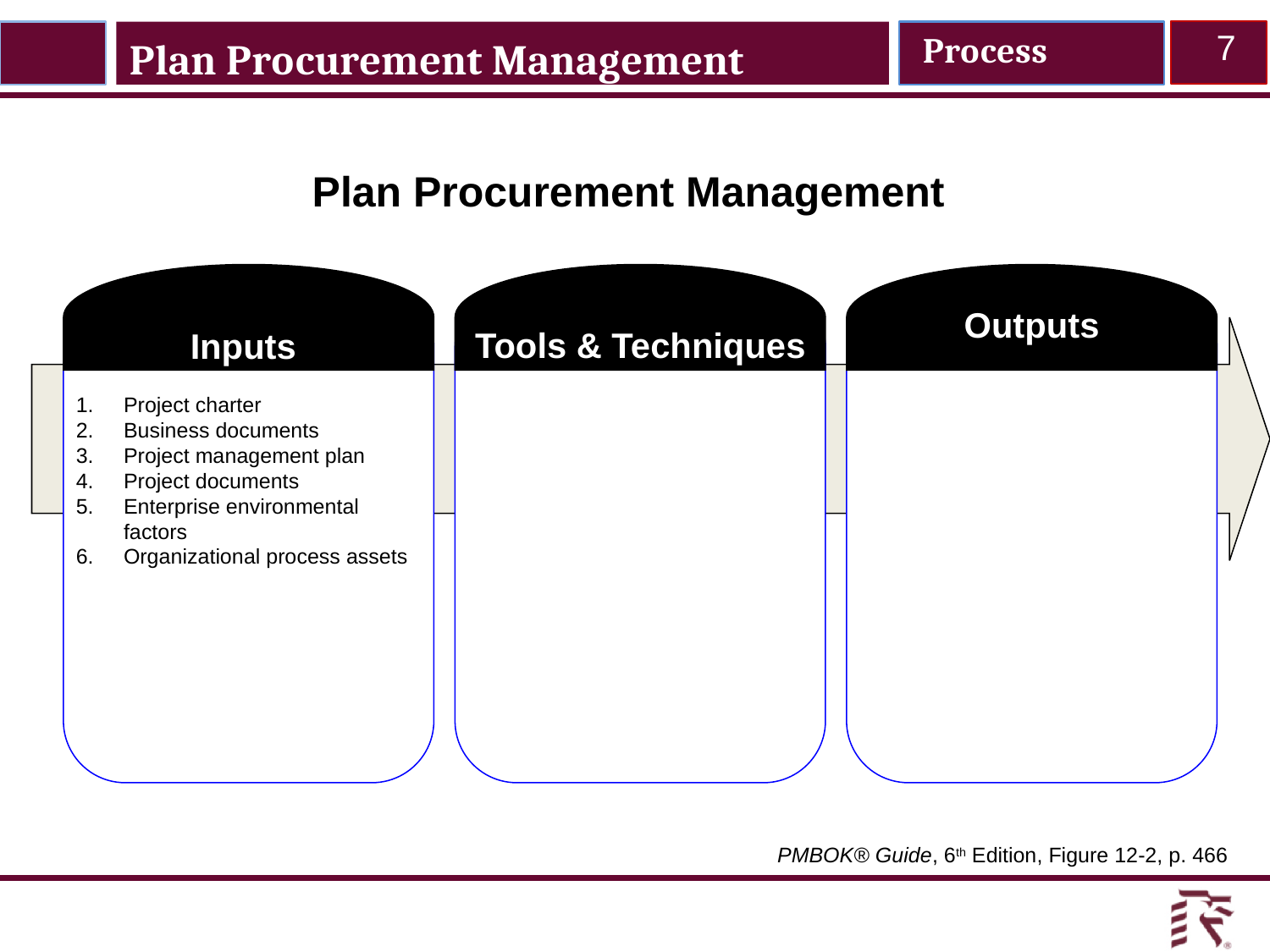

Process
7
Plan Procurement Management
Plan Procurement Management

Outputs

Inputs

Project charter
Business documents
Project management plan
Project documents
Enterprise environmental factors
Organizational process assets
Tools & Techniques

PMBOK® Guide, 6th Edition, Figure 12-2, p. 466